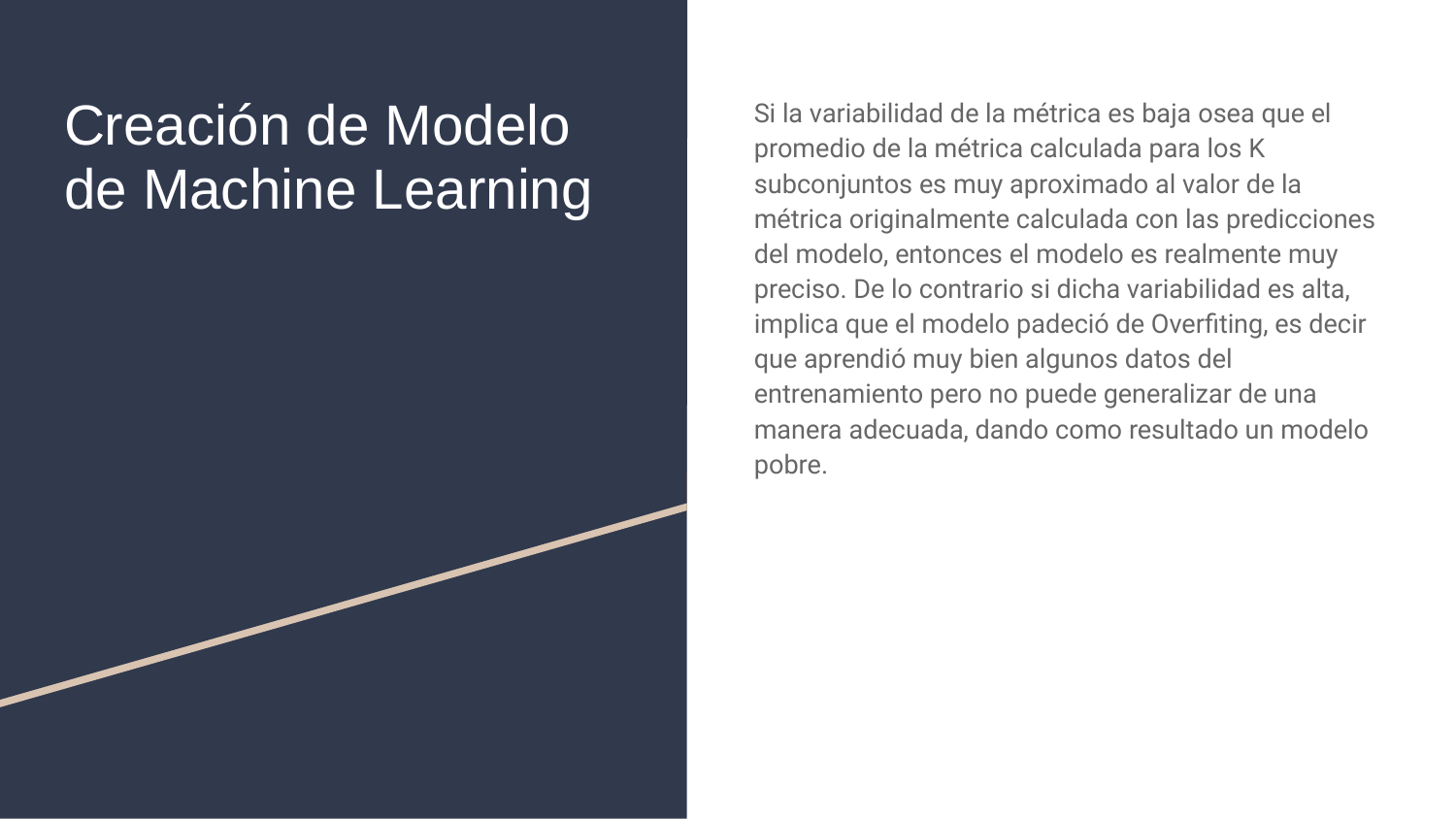

# Creación de Modelo de Machine Learning
Si la variabilidad de la métrica es baja osea que el promedio de la métrica calculada para los K subconjuntos es muy aproximado al valor de la métrica originalmente calculada con las predicciones del modelo, entonces el modelo es realmente muy preciso. De lo contrario si dicha variabilidad es alta, implica que el modelo padeció de Overfiting, es decir que aprendió muy bien algunos datos del entrenamiento pero no puede generalizar de una manera adecuada, dando como resultado un modelo pobre.